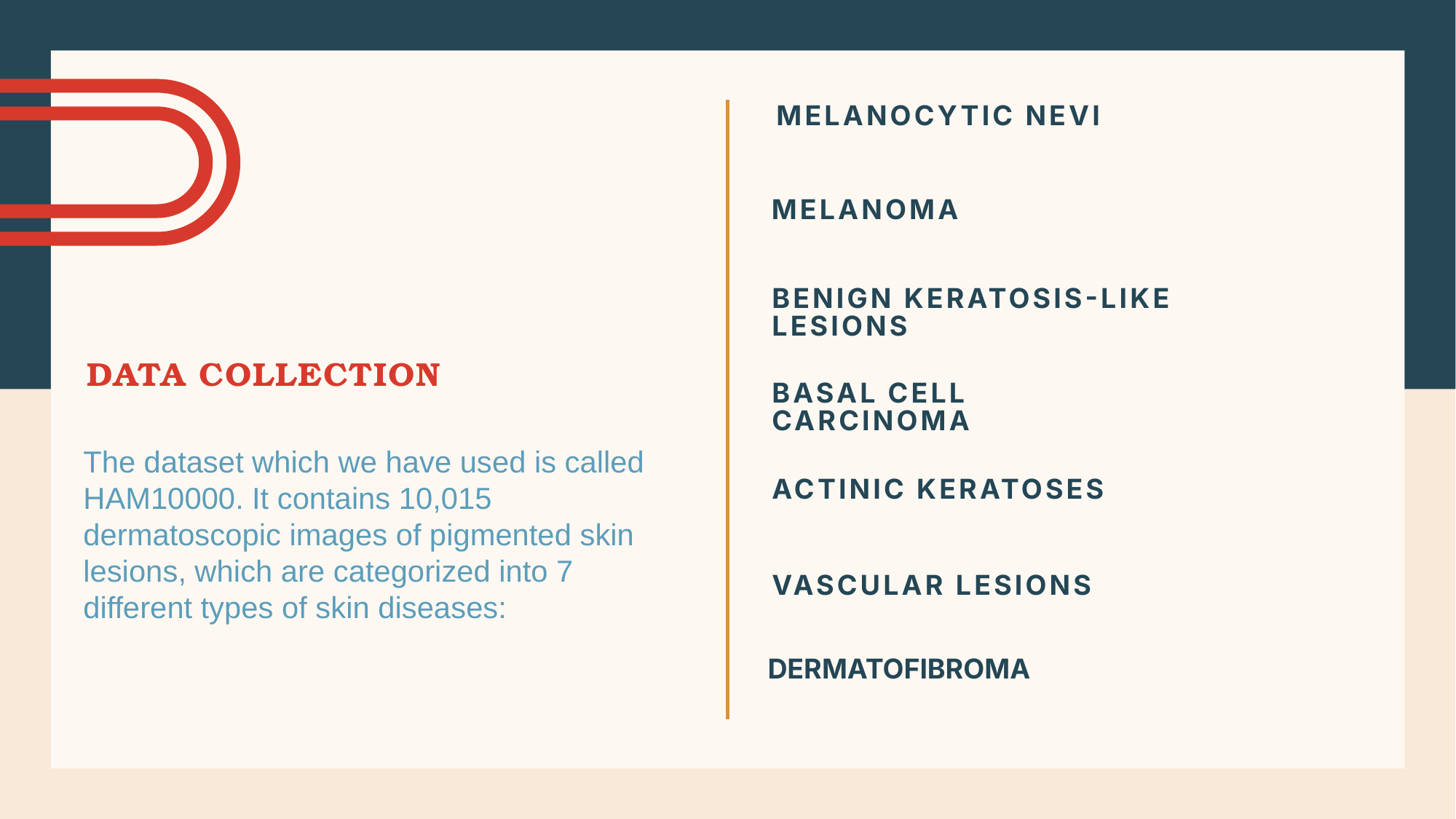

Melanocytic nevi

Melanoma

Benign keratosis-like lesions

# DATA COLLECTION
Basal cell carcinoma

The dataset which we have used is called HAM10000. It contains 10,015 dermatoscopic images of pigmented skin lesions, which are categorized into 7 different types of skin diseases:
Actinic keratoses

Vascular lesions

DERMATOFIBROMA